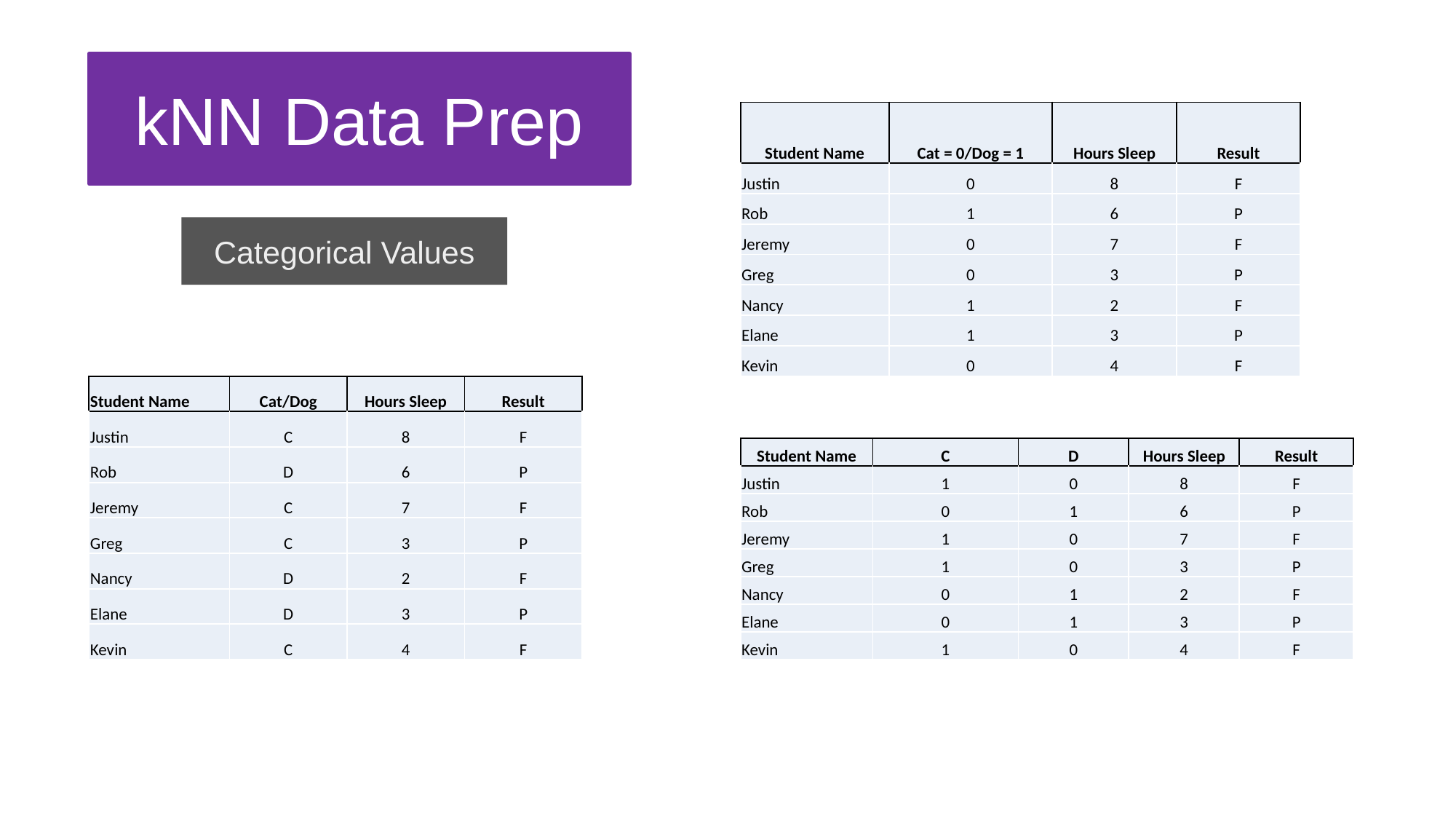

kNN Data Prep
| Student Name | Cat = 0/Dog = 1 | Hours Sleep | Result |
| --- | --- | --- | --- |
| Justin | 0 | 8 | F |
| Rob | 1 | 6 | P |
| Jeremy | 0 | 7 | F |
| Greg | 0 | 3 | P |
| Nancy | 1 | 2 | F |
| Elane | 1 | 3 | P |
| Kevin | 0 | 4 | F |
Categorical Values
| Student Name | Cat/Dog | Hours Sleep | Result |
| --- | --- | --- | --- |
| Justin | C | 8 | F |
| Rob | D | 6 | P |
| Jeremy | C | 7 | F |
| Greg | C | 3 | P |
| Nancy | D | 2 | F |
| Elane | D | 3 | P |
| Kevin | C | 4 | F |
| Student Name | C | D | Hours Sleep | Result |
| --- | --- | --- | --- | --- |
| Justin | 1 | 0 | 8 | F |
| Rob | 0 | 1 | 6 | P |
| Jeremy | 1 | 0 | 7 | F |
| Greg | 1 | 0 | 3 | P |
| Nancy | 0 | 1 | 2 | F |
| Elane | 0 | 1 | 3 | P |
| Kevin | 1 | 0 | 4 | F |